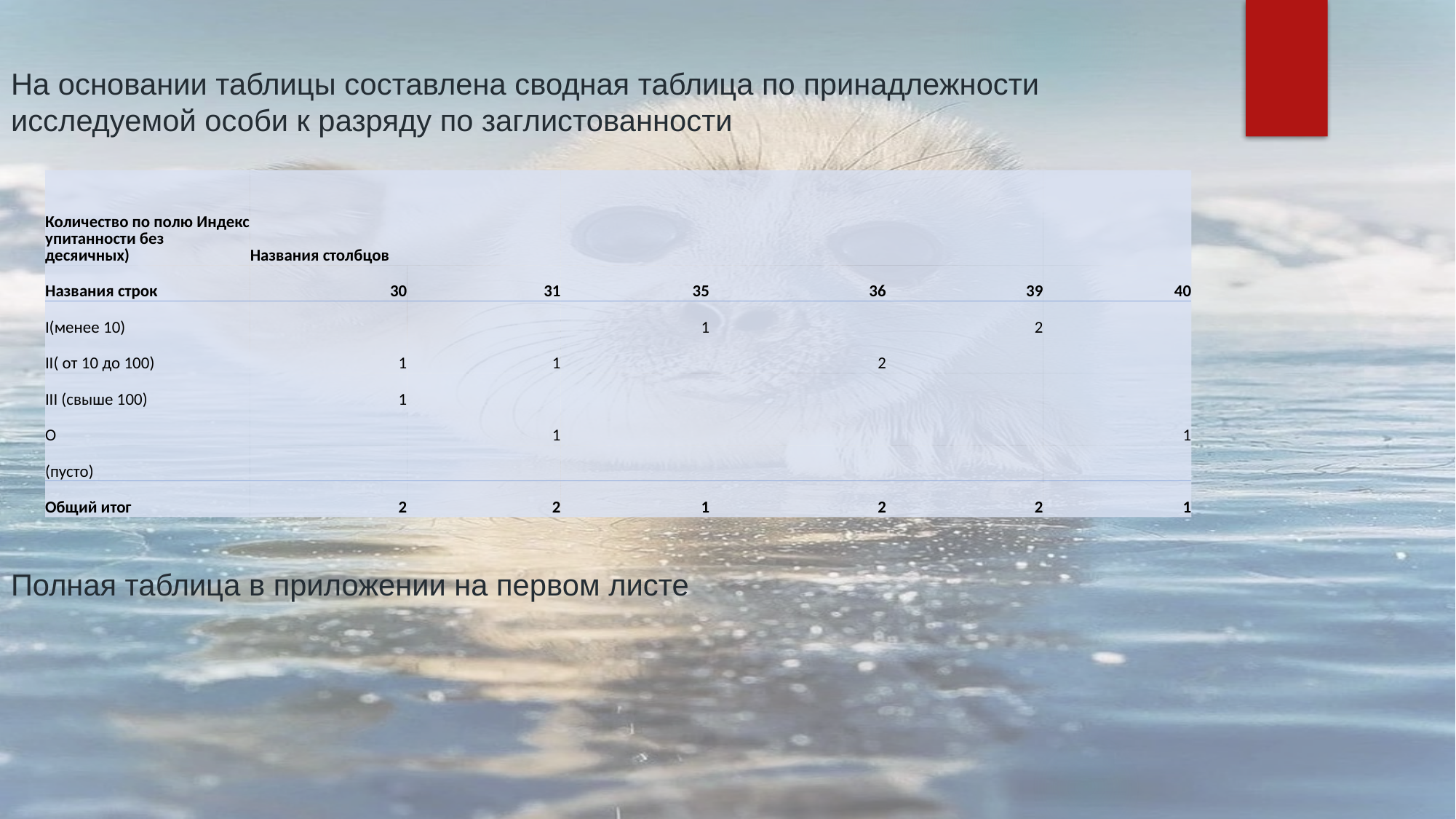

На основании таблицы составлена сводная таблица по принадлежности исследуемой особи к разряду по заглистованности

Полная таблица в приложении на первом листе
| Количество по полю Индекс упитанности без десяичных) | Названия столбцов |  |  |  |  |  |
| --- | --- | --- | --- | --- | --- | --- |
| Названия строк | 30 | 31 | 35 | 36 | 39 | 40 |
| I(менее 10) |  |  | 1 |  | 2 |  |
| II( от 10 до 100) | 1 | 1 |  | 2 |  |  |
| III (свыше 100) | 1 |  |  |  |  |  |
| O |  | 1 |  |  |  | 1 |
| (пусто) |  |  |  |  |  |  |
| Общий итог | 2 | 2 | 1 | 2 | 2 | 1 |